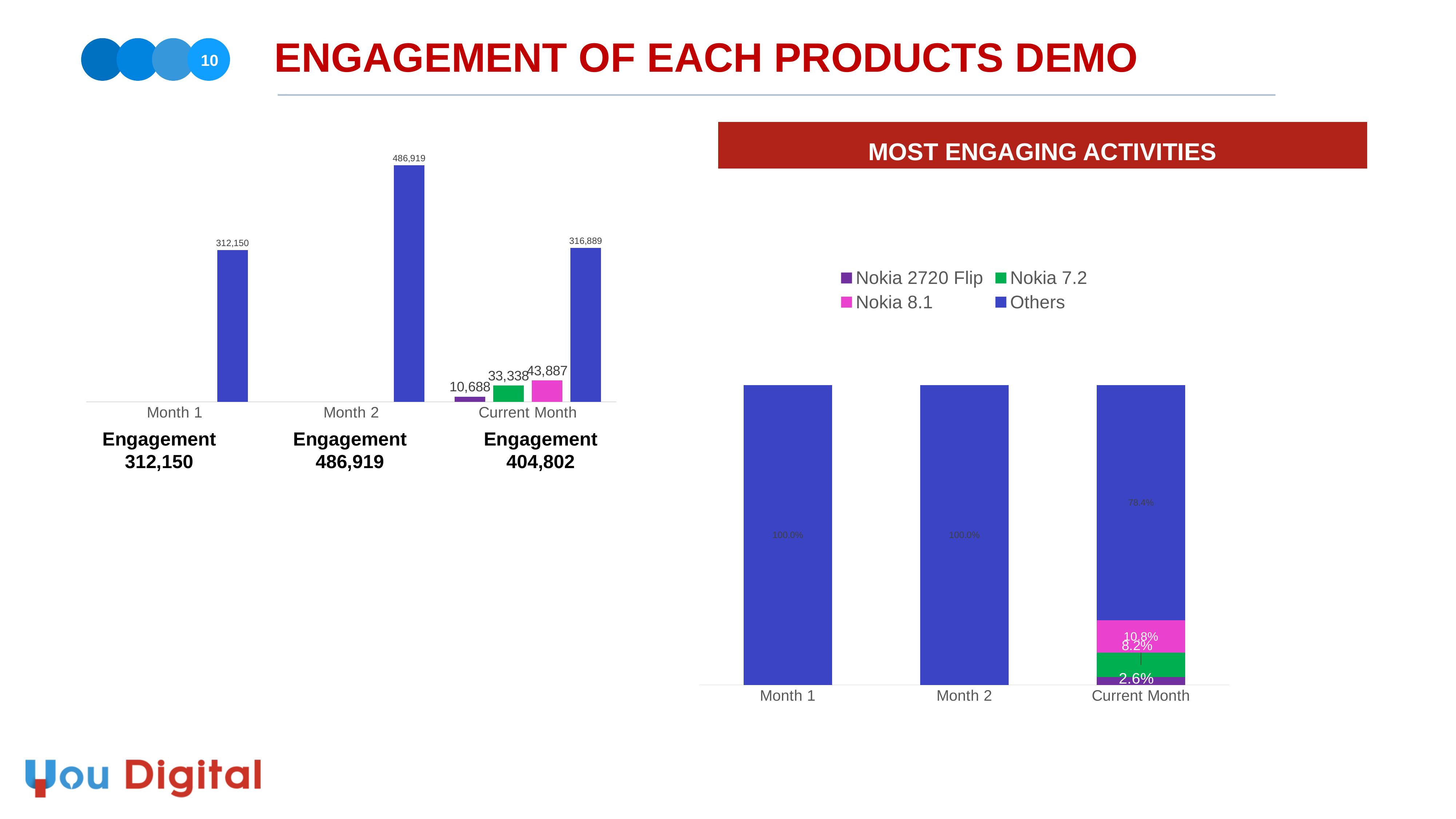

# ENGAGEMENT OF EACH PRODUCTS DEMO
10

### Chart

| Category | Nokia 2720 Flip | Nokia 7.2 | Nokia 8.1 | Others |
|---|---|---|---|---|
| Month 1 | None | None | None | 312150.0 |
| Month 2 | None | None | None | 486919.0 |
| Current Month | 10688.0 | 33338.0 | 43887.0 | 316889.0 |
| MOST ENGAGING ACTIVITIES |
| --- |
|  |

### Chart

| Category | Nokia 2720 Flip | Nokia 7.2 | Nokia 8.1 | Others |
|---|---|---|---|---|
| Month 1 | None | None | None | 1.0 |
| Month 2 | None | None | None | 1.0 |
| Current Month | 0.026 | 0.082 | 0.108 | 0.784 |
Engagement 312,150
Engagement 486,919
Engagement
404,802